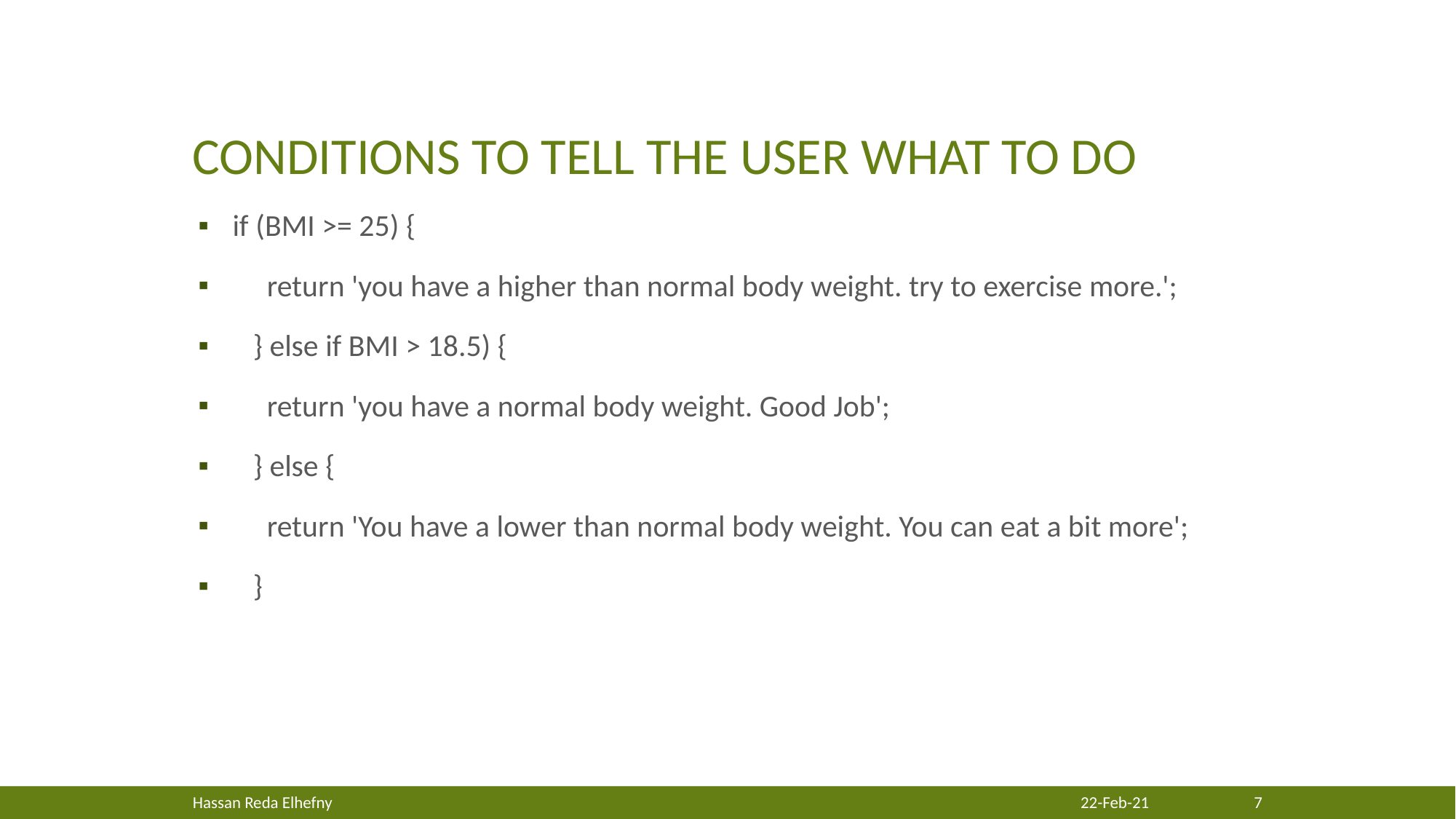

# Conditions to tell the user what to do
 if (BMI >= 25) {
      return 'you have a higher than normal body weight. try to exercise more.';
    } else if BMI > 18.5) {
      return 'you have a normal body weight. Good Job';
    } else {
      return 'You have a lower than normal body weight. You can eat a bit more';
    }
Hassan Reda Elhefny
22-Feb-21
7